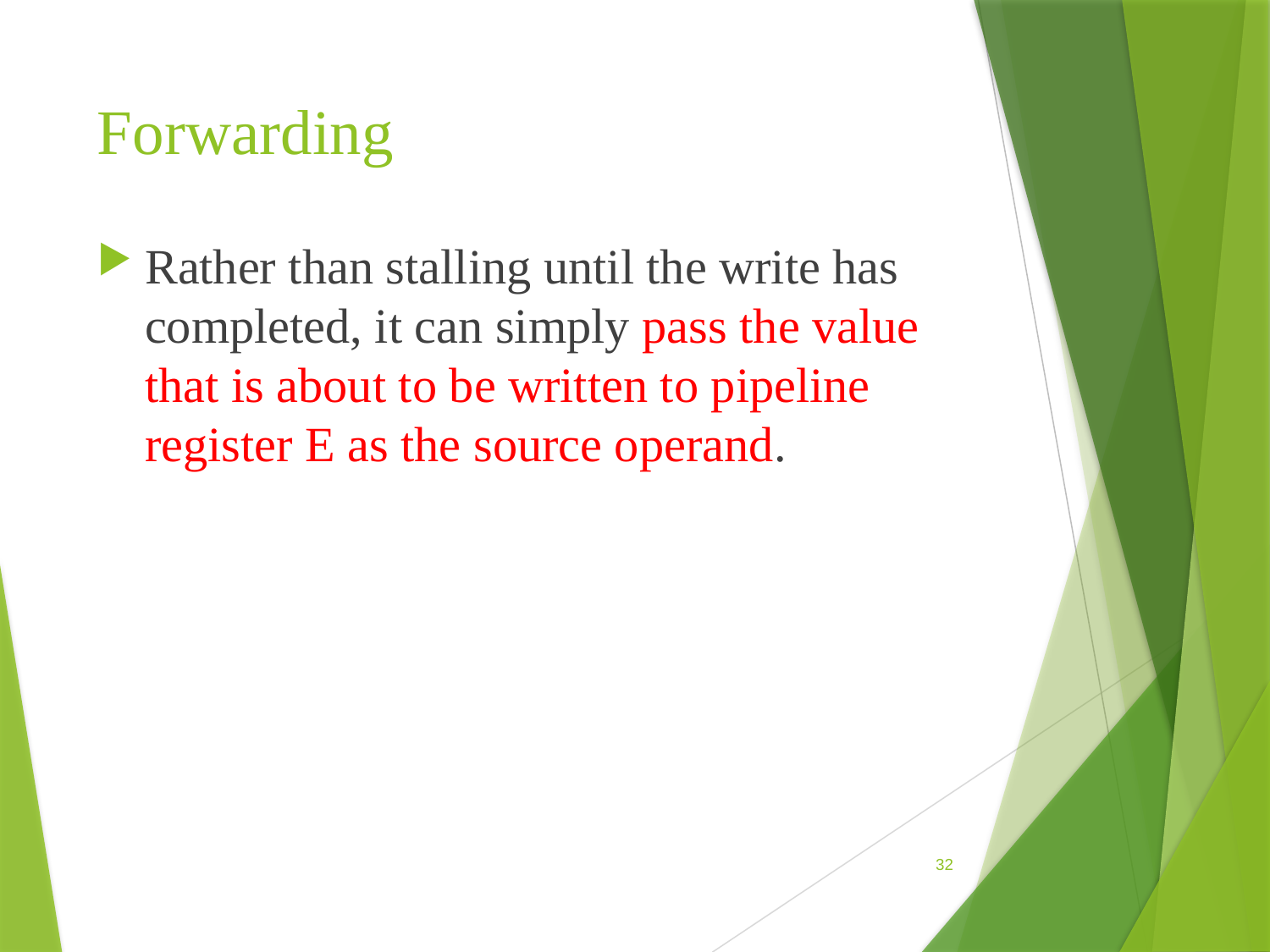

# Forwarding
Rather than stalling until the write has completed, it can simply pass the value that is about to be written to pipeline register E as the source operand.
32